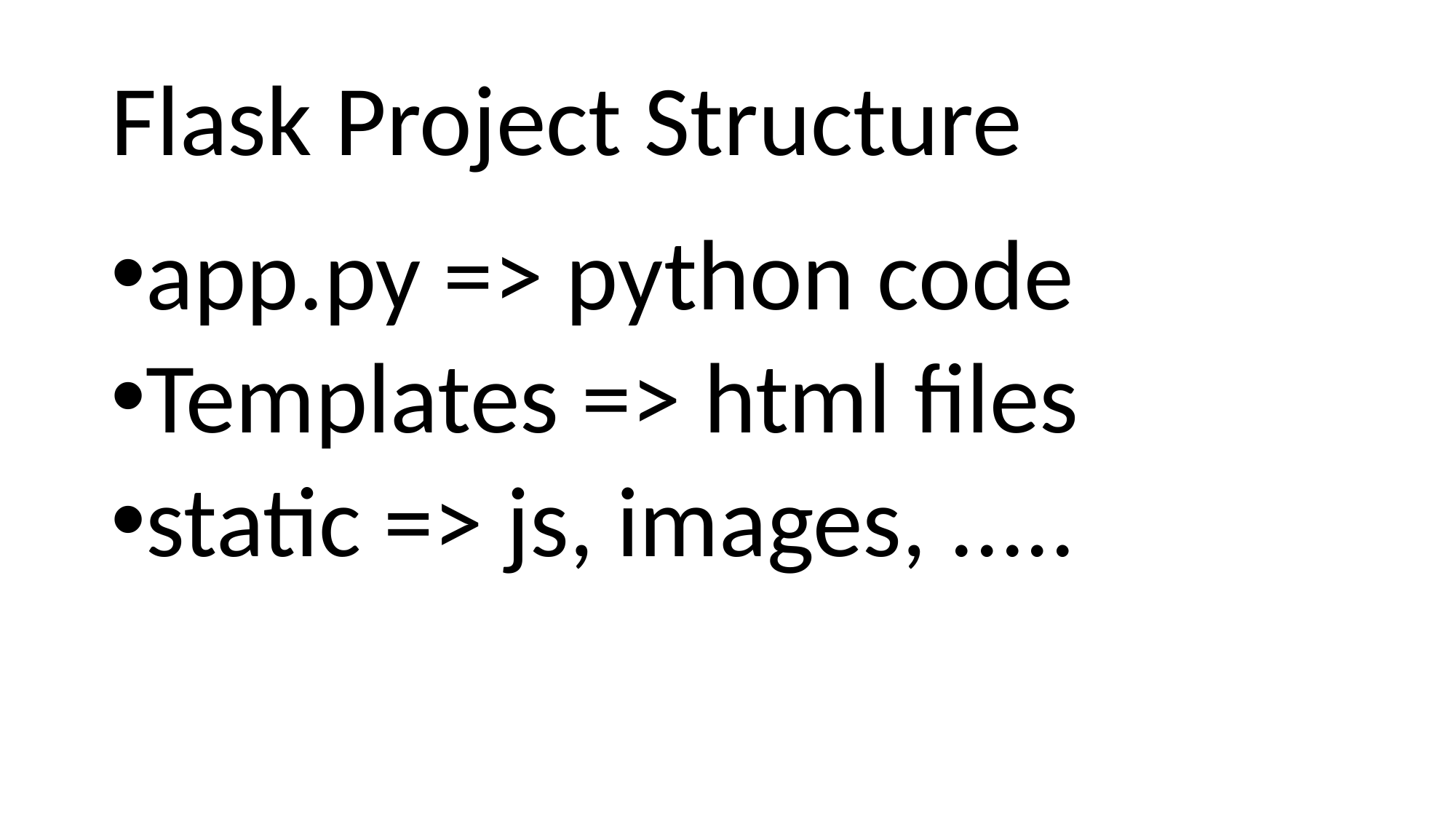

# Flask Project Structure
app.py => python code
Templates => html files
static => js, images, .....